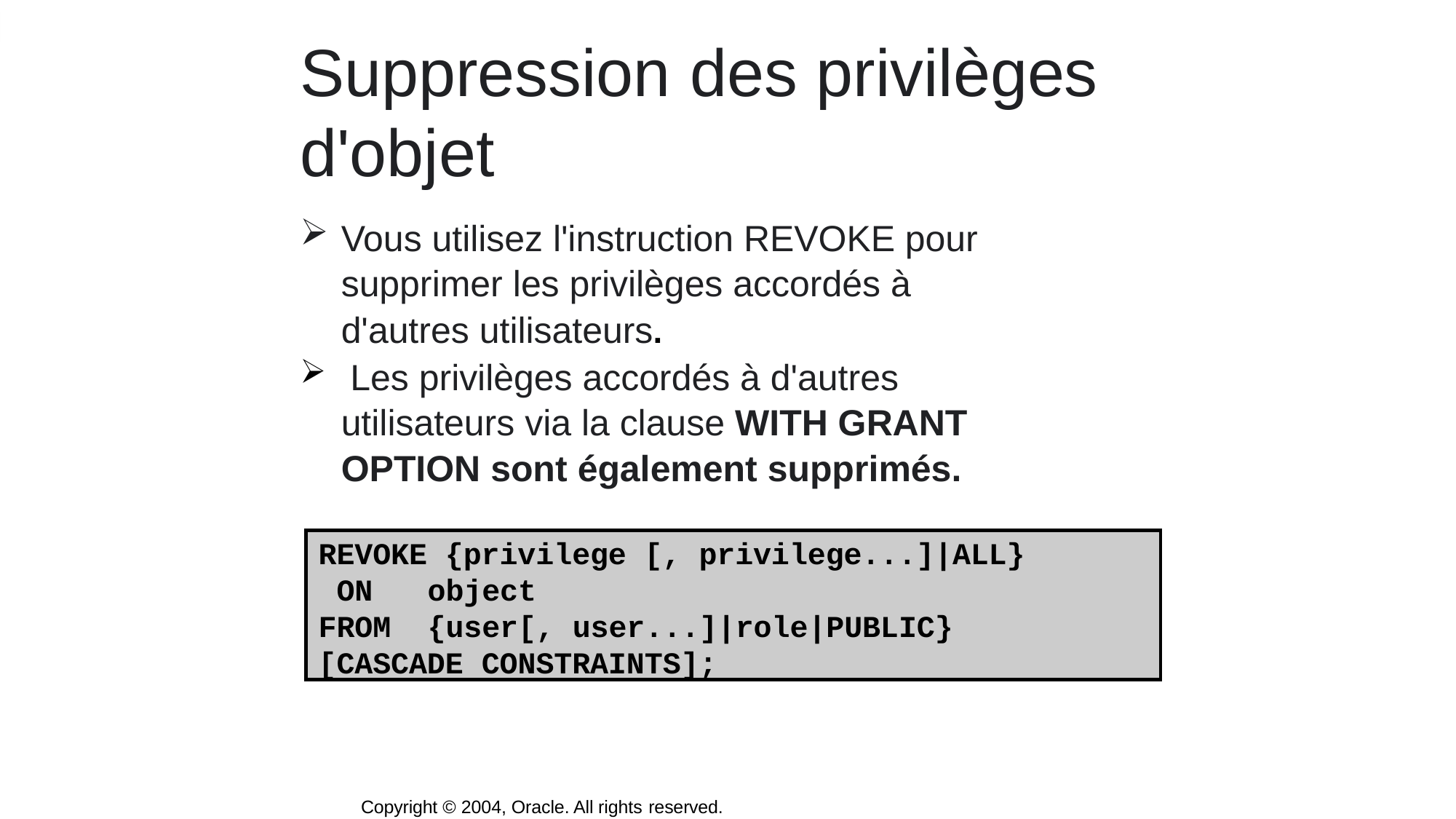

# Suppression des privilèges d'objet
Vous utilisez l'instruction REVOKE pour supprimer les privilèges accordés à d'autres utilisateurs.
 Les privilèges accordés à d'autres utilisateurs via la clause WITH GRANT OPTION sont également supprimés.

REVOKE {privilege [, privilege...]|ALL}  ON	object
FROM	{user[, user...]|role|PUBLIC}  [CASCADE CONSTRAINTS];
Copyright © 2004, Oracle. All rights reserved.